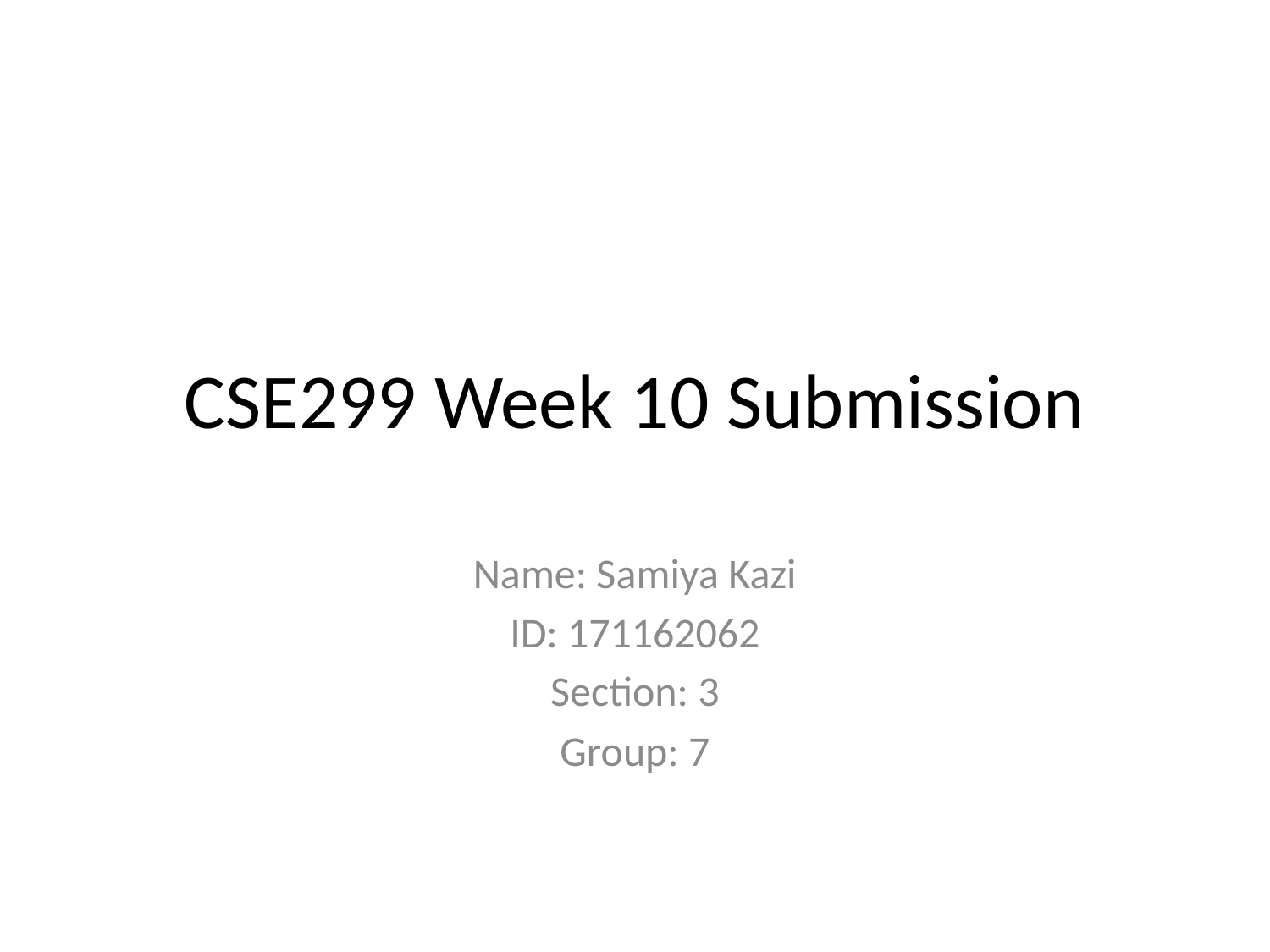

# CSE299 Week 10 Submission
Name: Samiya Kazi
ID: 171162062
Section: 3
Group: 7